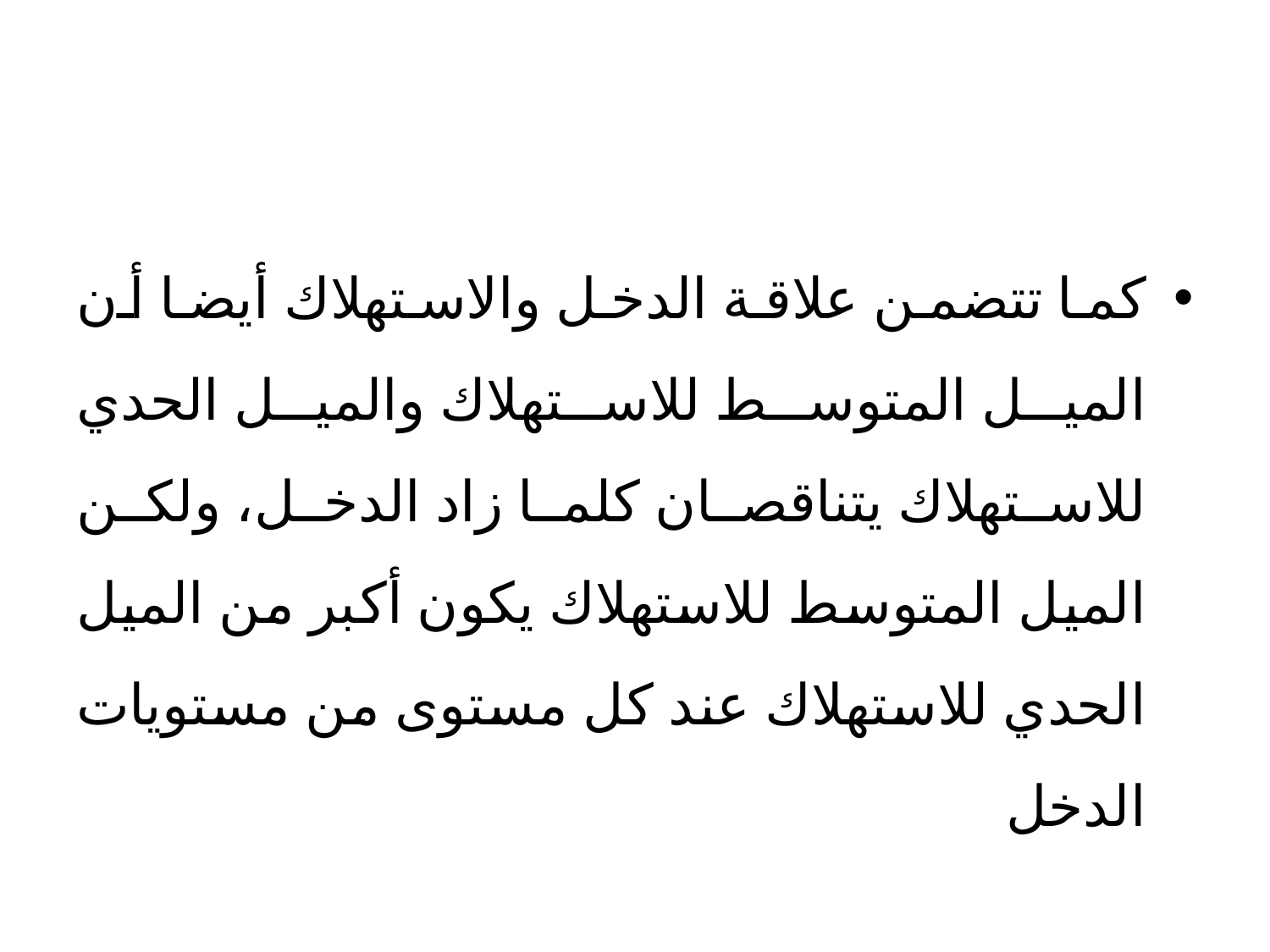

#
كما تتضمن علاقة الدخل والاستهلاك أيضا أن الميل المتوسط للاستهلاك والميل الحدي للاستهلاك يتناقصان كلما زاد الدخل، ولكن الميل المتوسط للاستهلاك يكون أكبر من الميل الحدي للاستهلاك عند كل مستوى من مستويات الدخل